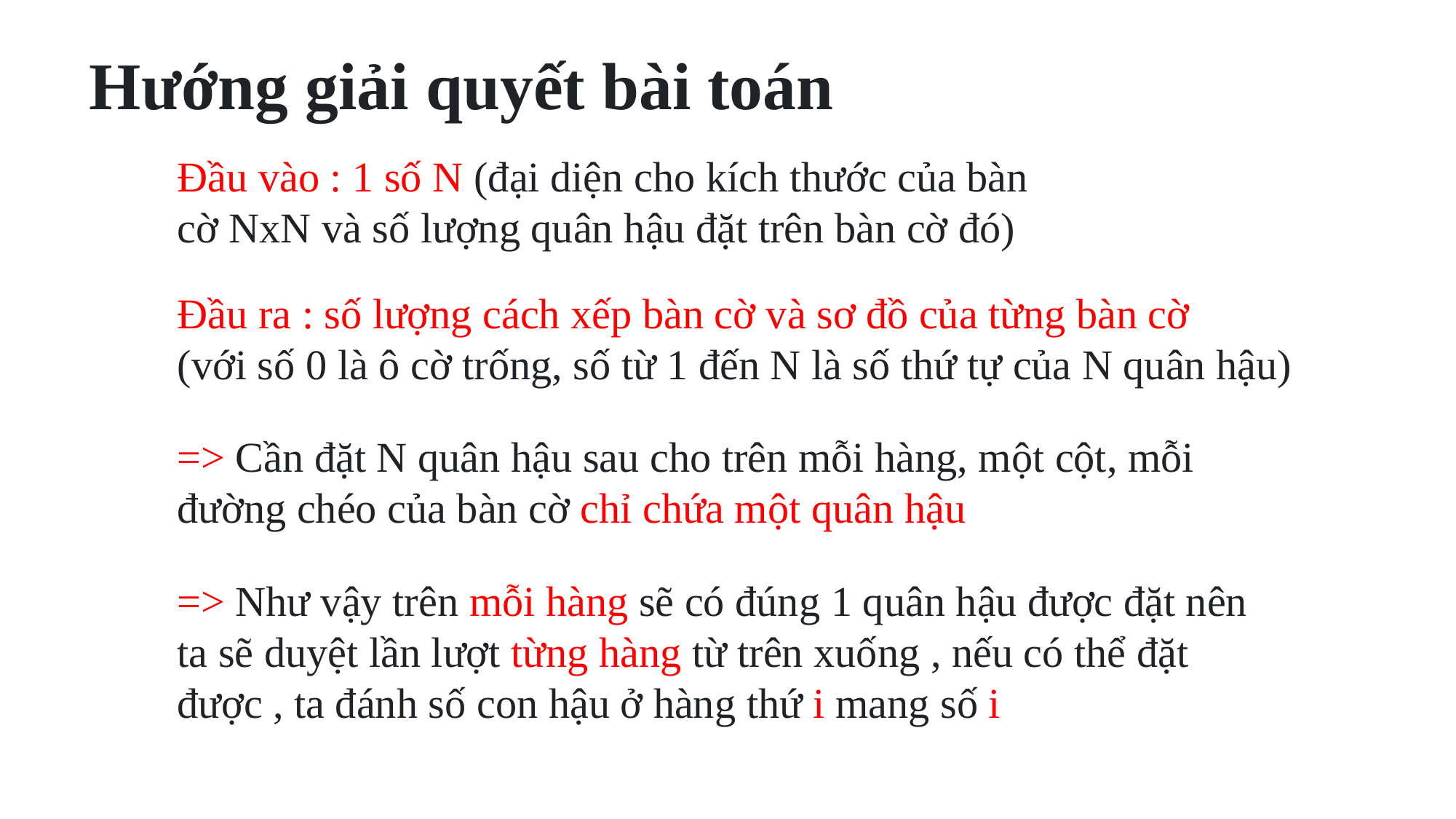

Hướng giải quyết bài toán
Đầu vào : 1 số N (đại diện cho kích thước của bàn cờ NxN và số lượng quân hậu đặt trên bàn cờ đó)
Đầu ra : số lượng cách xếp bàn cờ và sơ đồ của từng bàn cờ           (với số 0 là ô cờ trống, số từ 1 đến N là số thứ tự của N quân hậu)
=> Cần đặt N quân hậu sau cho trên mỗi hàng, một cột, mỗi đường chéo của bàn cờ chỉ chứa một quân hậu
=> Như vậy trên mỗi hàng sẽ có đúng 1 quân hậu được đặt nên ta sẽ duyệt lần lượt từng hàng từ trên xuống , nếu có thể đặt được , ta đánh số con hậu ở hàng thứ i mang số i